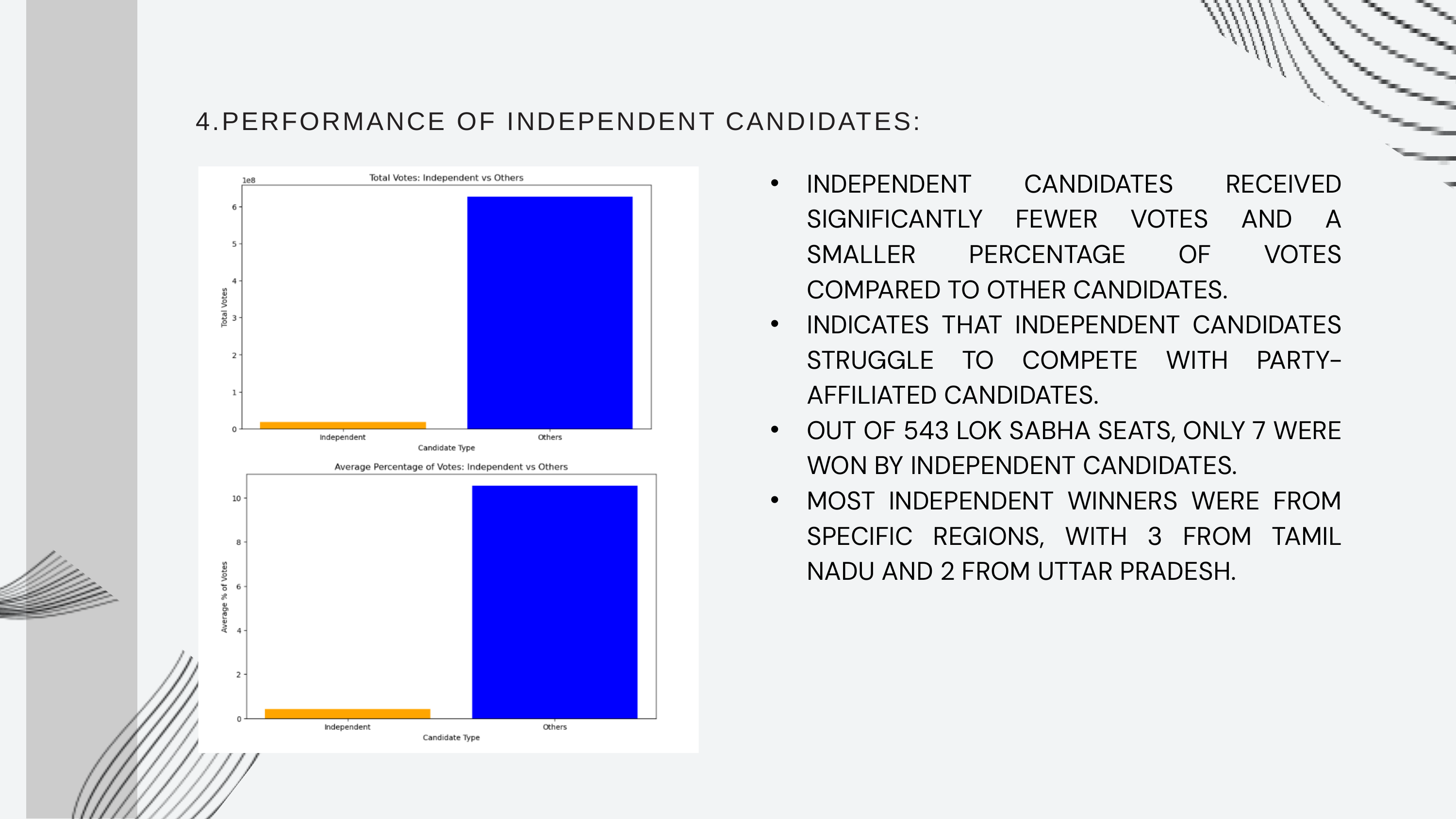

4.PERFORMANCE OF INDEPENDENT CANDIDATES:
INDEPENDENT CANDIDATES RECEIVED SIGNIFICANTLY FEWER VOTES AND A SMALLER PERCENTAGE OF VOTES COMPARED TO OTHER CANDIDATES.
INDICATES THAT INDEPENDENT CANDIDATES STRUGGLE TO COMPETE WITH PARTY-AFFILIATED CANDIDATES.
OUT OF 543 LOK SABHA SEATS, ONLY 7 WERE WON BY INDEPENDENT CANDIDATES.
MOST INDEPENDENT WINNERS WERE FROM SPECIFIC REGIONS, WITH 3 FROM TAMIL NADU AND 2 FROM UTTAR PRADESH.